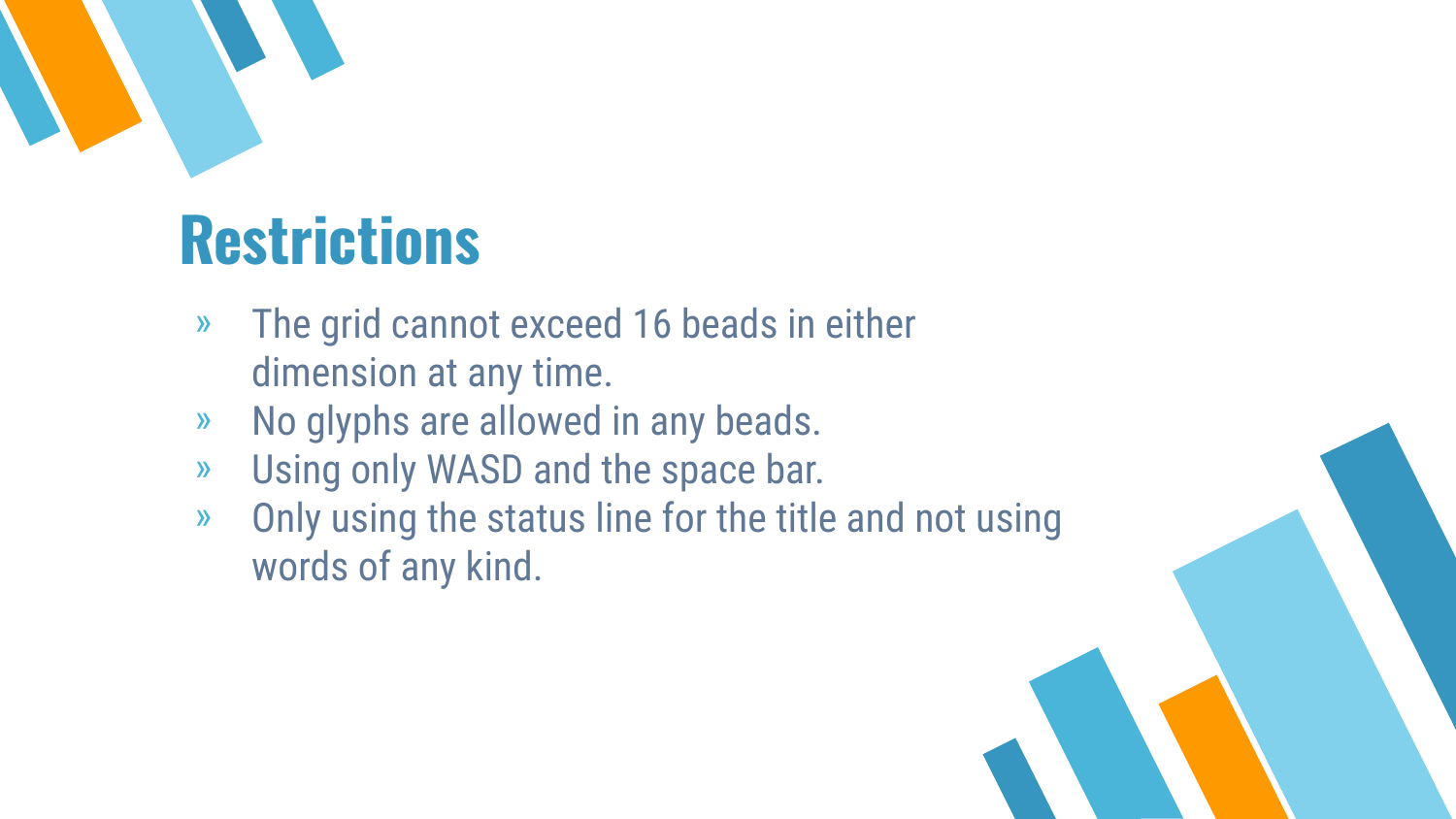

# Restrictions
The grid cannot exceed 16 beads in either dimension at any time.
No glyphs are allowed in any beads.
Using only WASD and the space bar.
Only using the status line for the title and not using words of any kind.